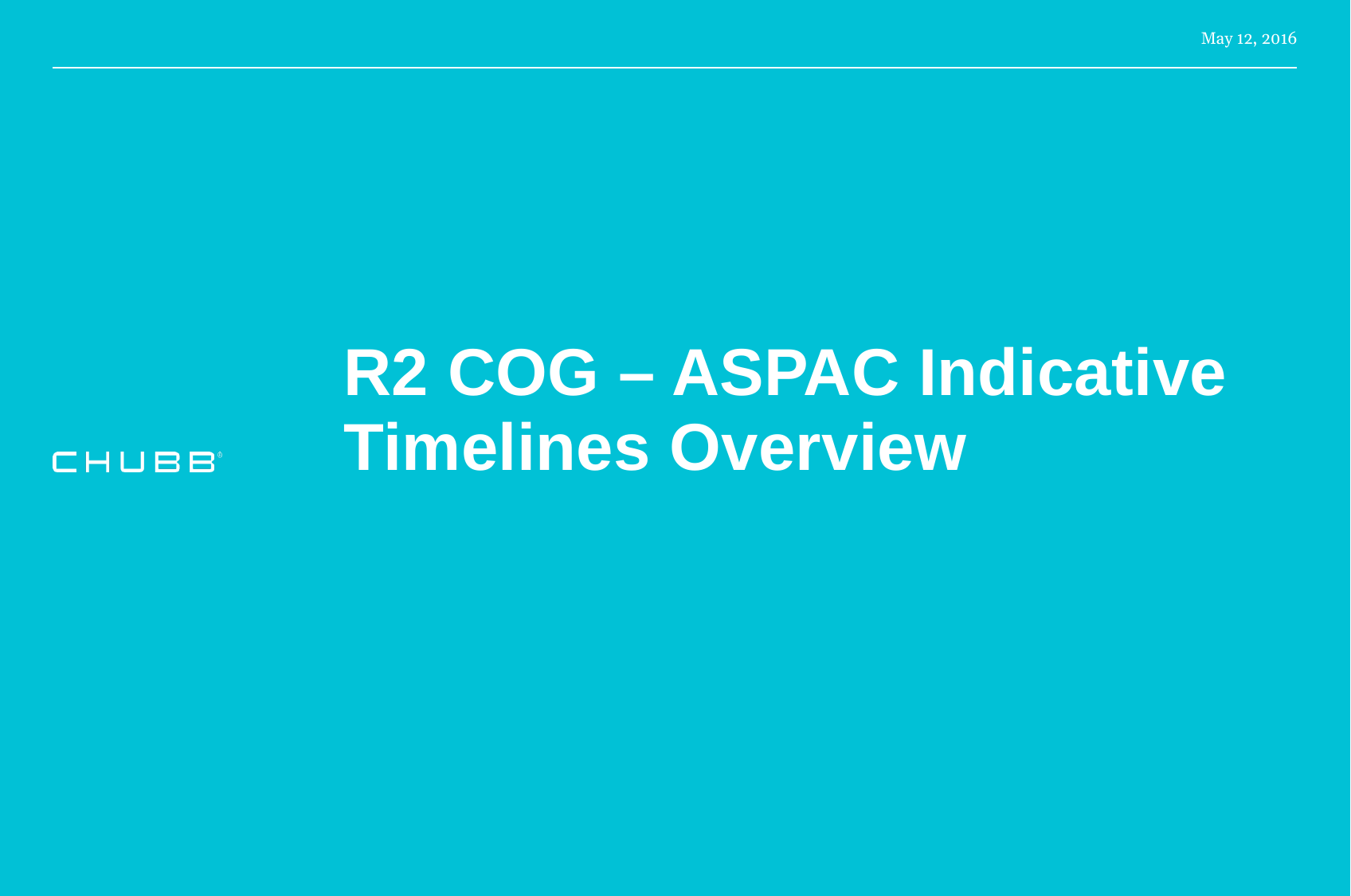

May 12, 2016
# R2 COG – ASPAC Indicative Timelines Overview
CHUBB Overseas General Insurance

Version1.9